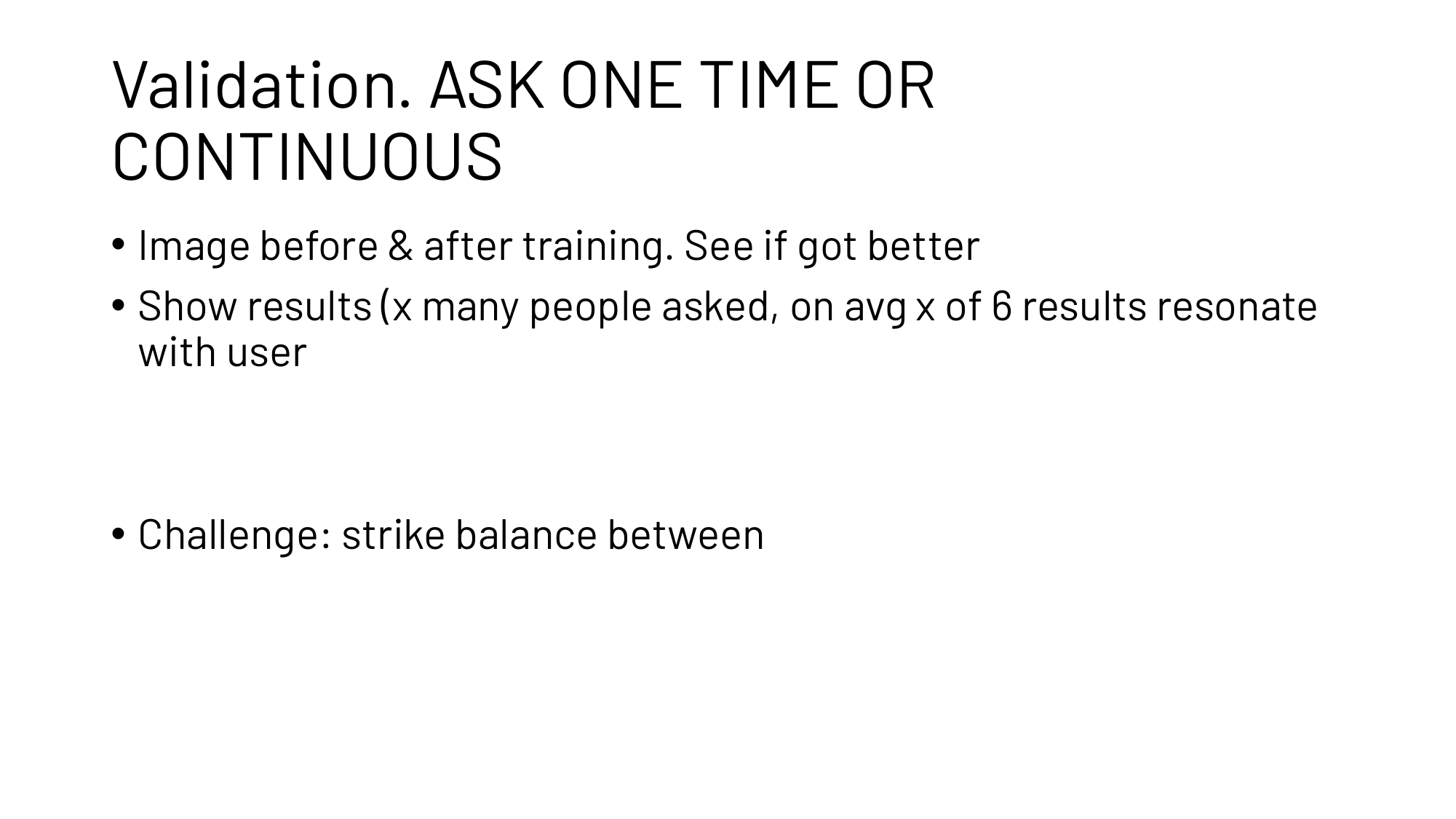

# Validation. ASK ONE TIME OR CONTINUOUS
Image before & after training. See if got better
Show results (x many people asked, on avg x of 6 results resonate with user

Challenge: strike balance between